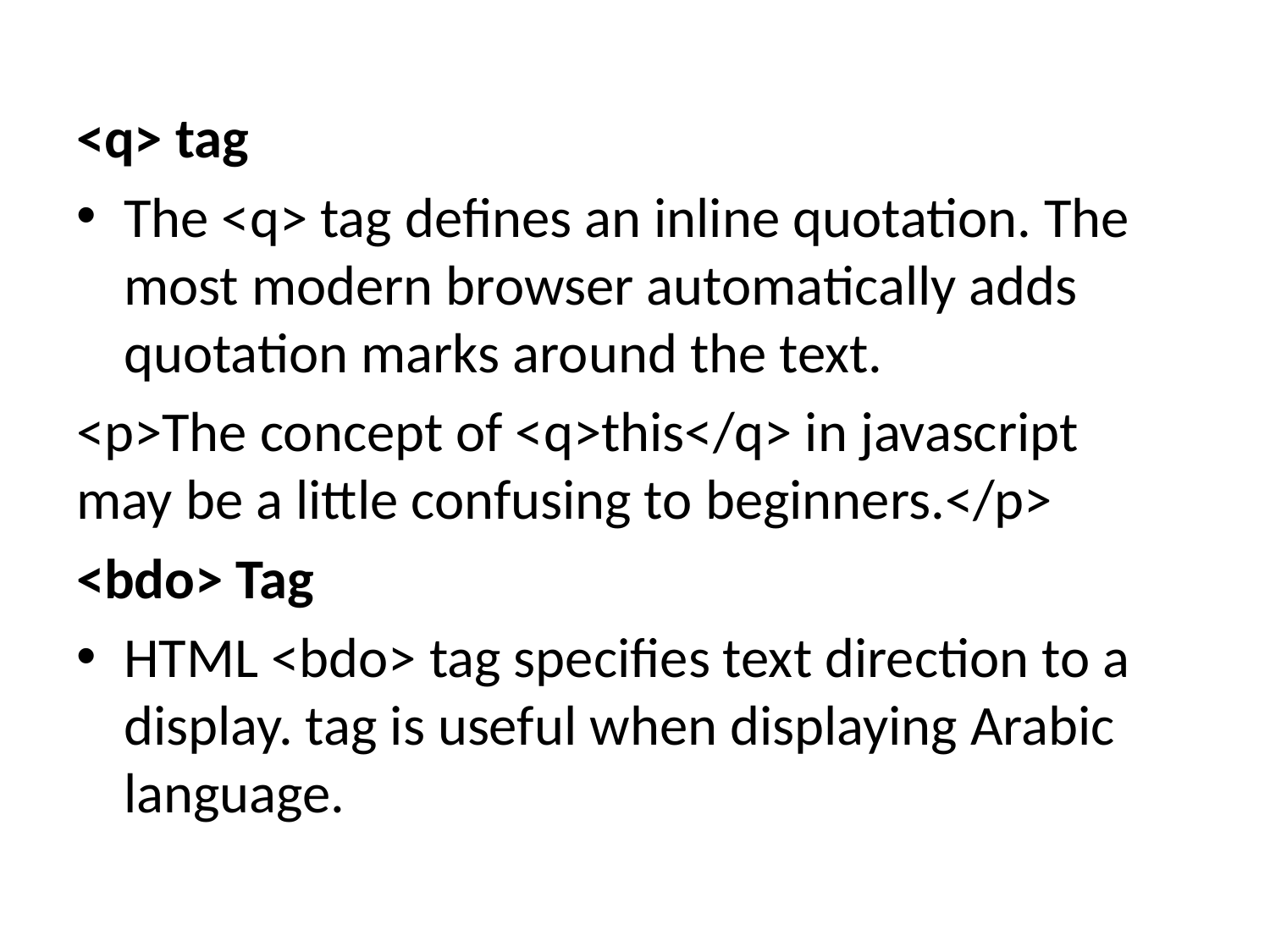

<q> tag
The <q> tag defines an inline quotation. The most modern browser automatically adds quotation marks around the text.
<p>The concept of <q>this</q> in javascript may be a little confusing to beginners.</p>
<bdo> Tag
HTML <bdo> tag specifies text direction to a display. tag is useful when displaying Arabic language.